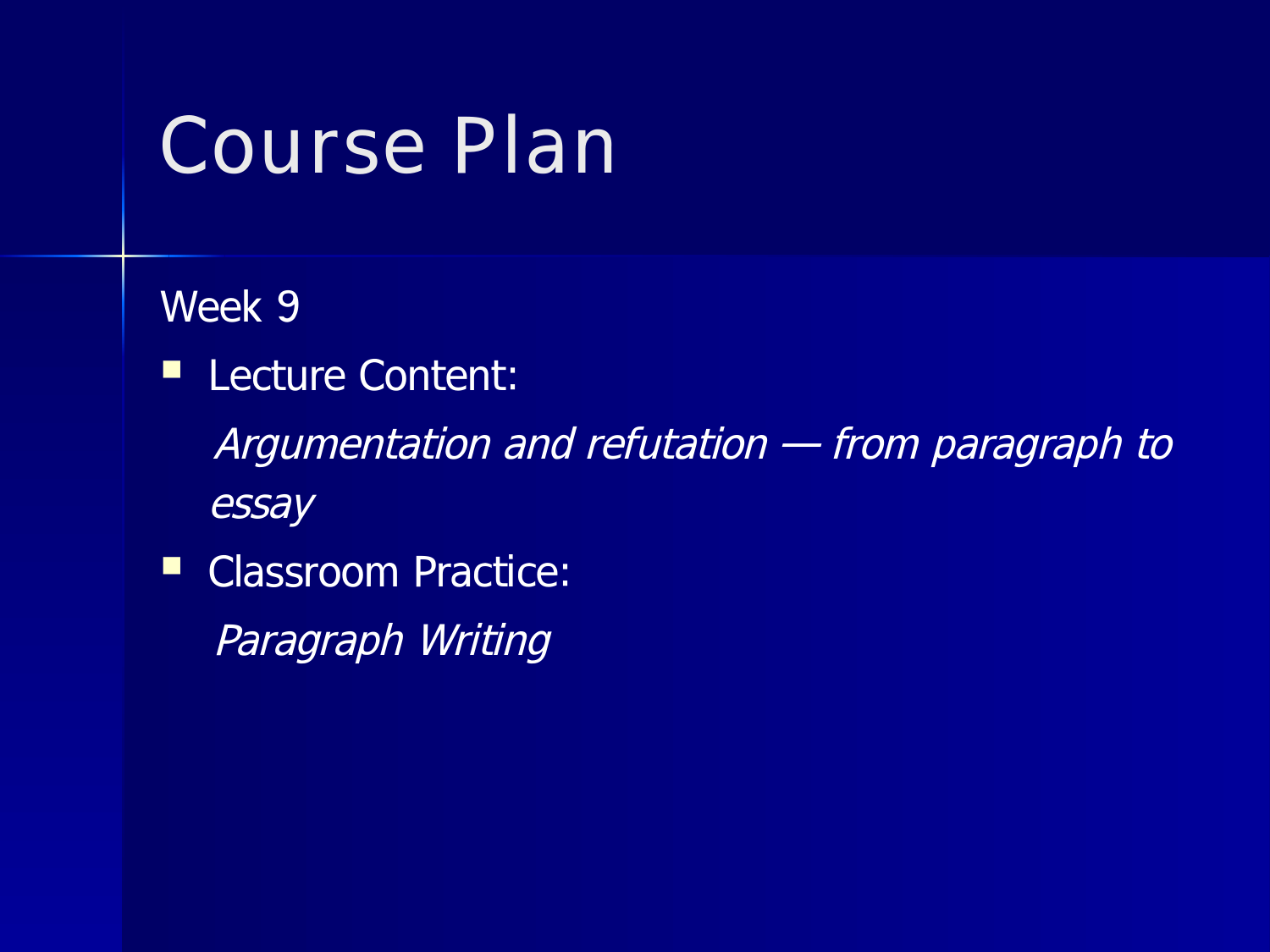

# Course Plan
Week 9
Lecture Content:
    Argumentation and refutation — from paragraph to essay
Classroom Practice:
    Paragraph Writing